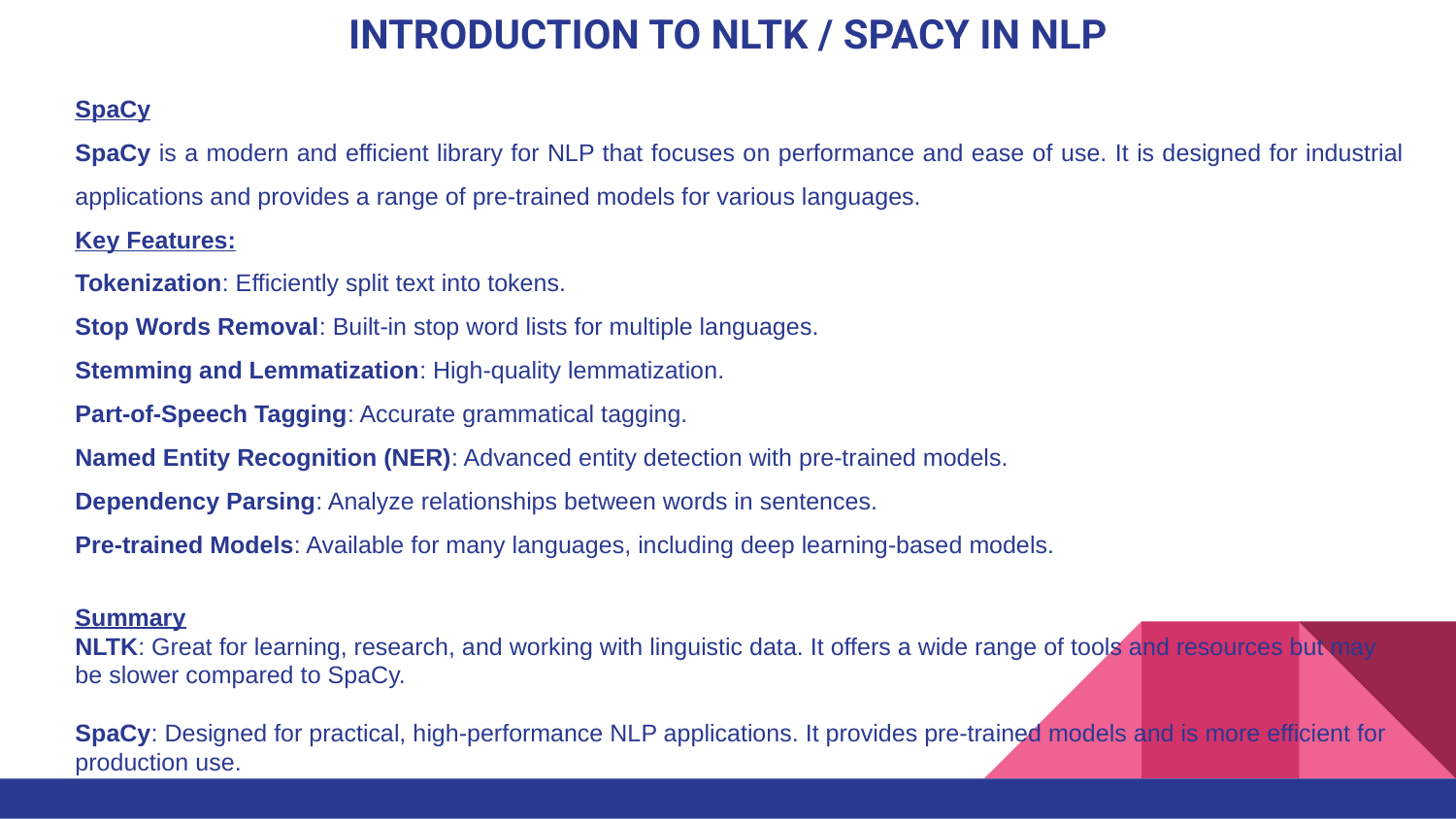

# INTRODUCTION TO NLTK / SPACY IN NLP
SpaCy
SpaCy is a modern and efficient library for NLP that focuses on performance and ease of use. It is designed for industrial applications and provides a range of pre-trained models for various languages.
Key Features:
Tokenization: Efficiently split text into tokens.
Stop Words Removal: Built-in stop word lists for multiple languages.
Stemming and Lemmatization: High-quality lemmatization.
Part-of-Speech Tagging: Accurate grammatical tagging.
Named Entity Recognition (NER): Advanced entity detection with pre-trained models.
Dependency Parsing: Analyze relationships between words in sentences.
Pre-trained Models: Available for many languages, including deep learning-based models.

Summary
NLTK: Great for learning, research, and working with linguistic data. It offers a wide range of tools and resources but may be slower compared to SpaCy.

SpaCy: Designed for practical, high-performance NLP applications. It provides pre-trained models and is more efficient for production use.